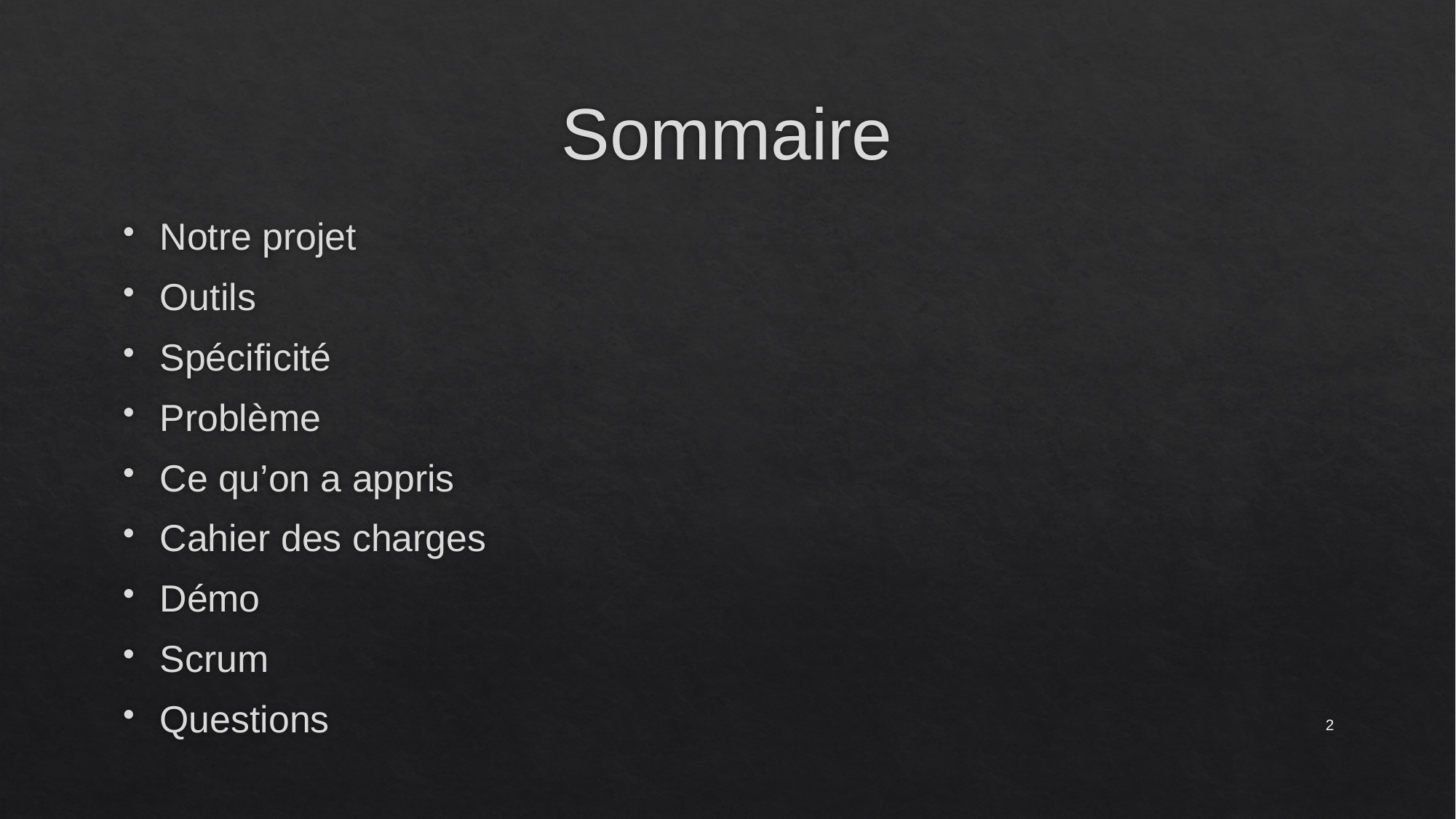

# Sommaire
Notre projet
Outils
Spécificité
Problème
Ce qu’on a appris
Cahier des charges
Démo
Scrum
Questions

2